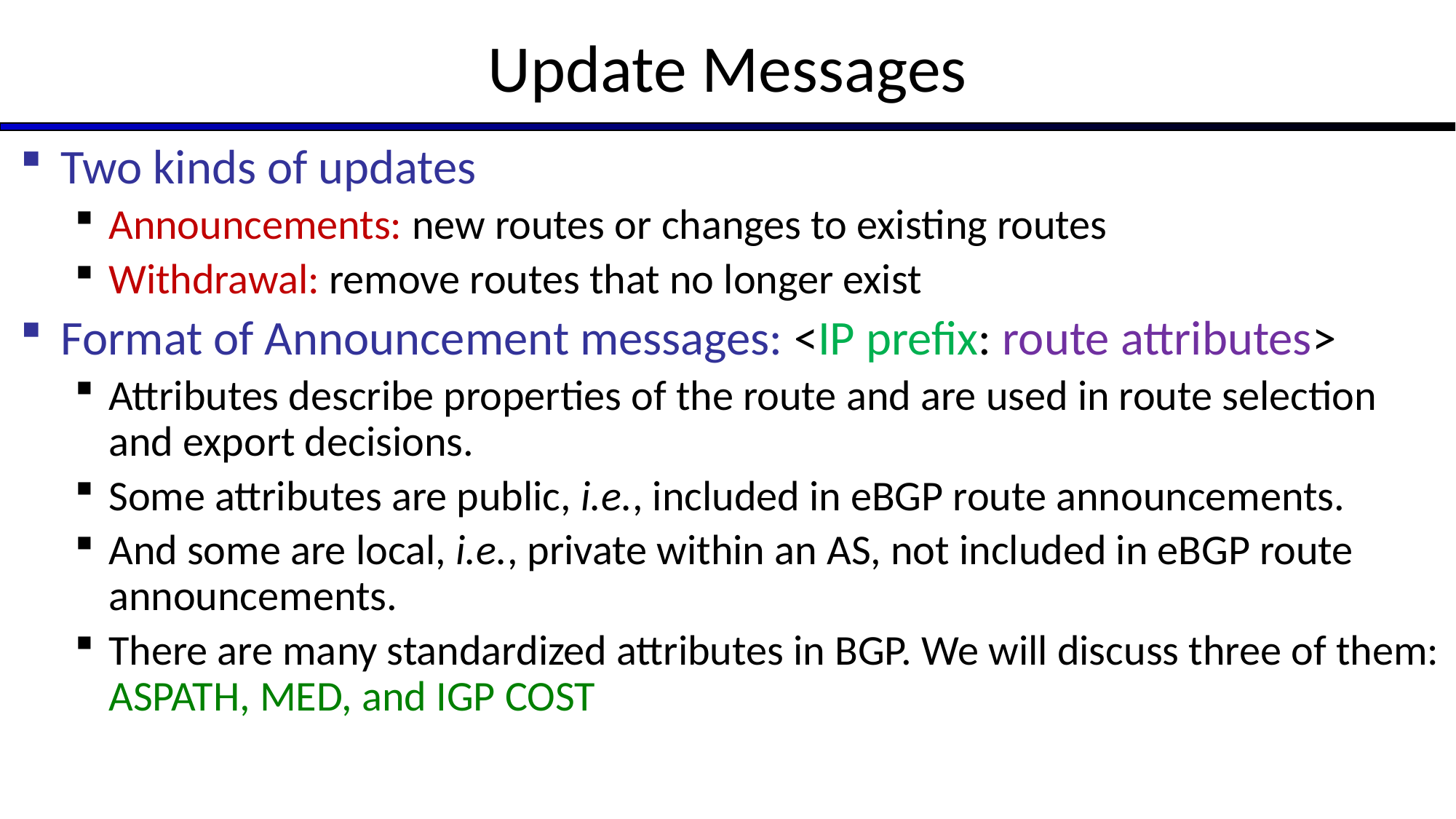

# Update Messages
Two kinds of updates
Announcements: new routes or changes to existing routes
Withdrawal: remove routes that no longer exist
Format of Announcement messages: <IP prefix: route attributes>
Attributes describe properties of the route and are used in route selection and export decisions.
Some attributes are public, i.e., included in eBGP route announcements.
And some are local, i.e., private within an AS, not included in eBGP route announcements.
There are many standardized attributes in BGP. We will discuss three of them: ASPATH, MED, and IGP COST